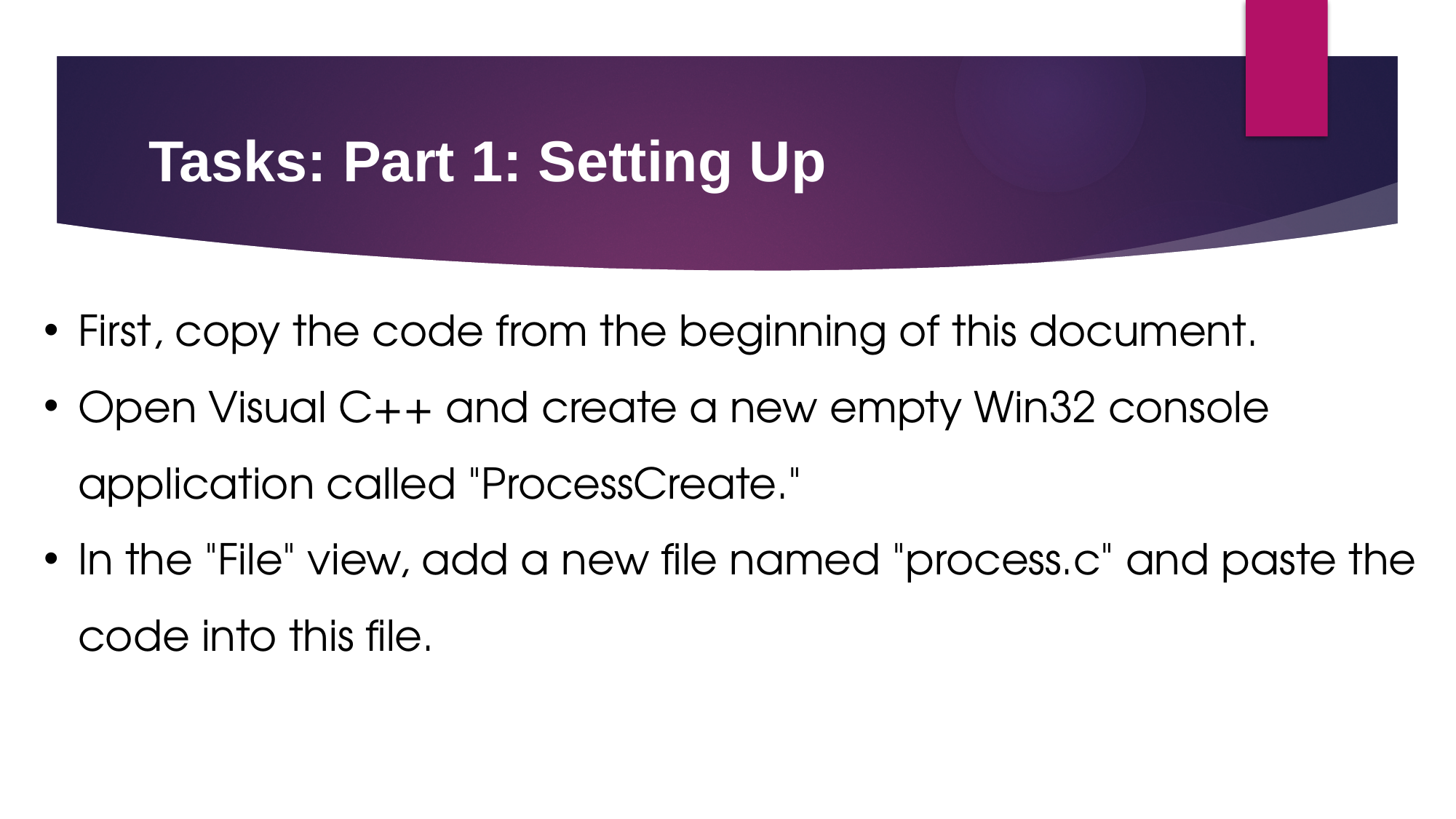

# Tasks: Part 1: Setting Up
First, copy the code from the beginning of this document.
Open Visual C++ and create a new empty Win32 console application called "ProcessCreate."
In the "File" view, add a new file named "process.c" and paste the code into this file.